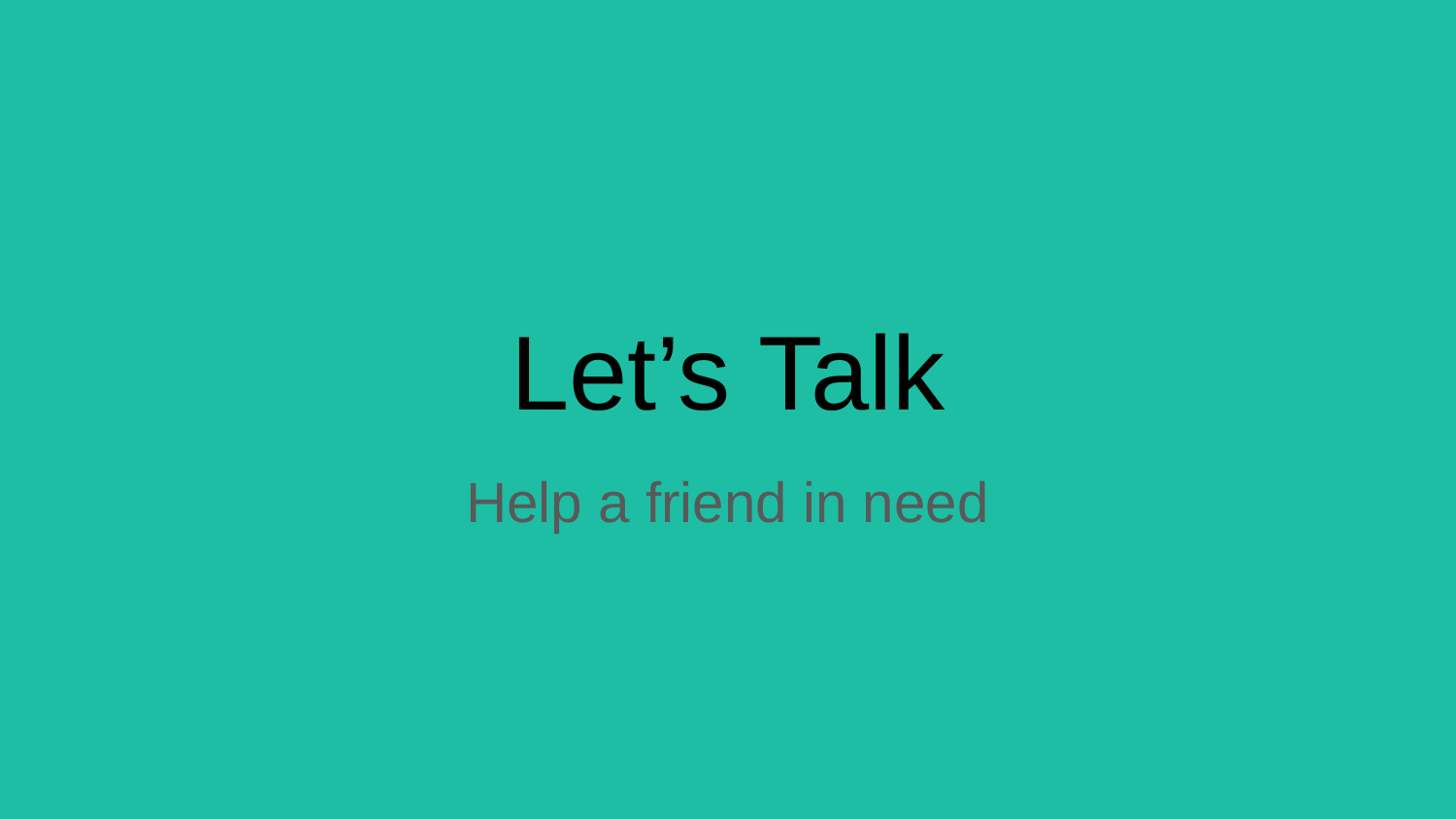

# Let’s Talk
Help a friend in need